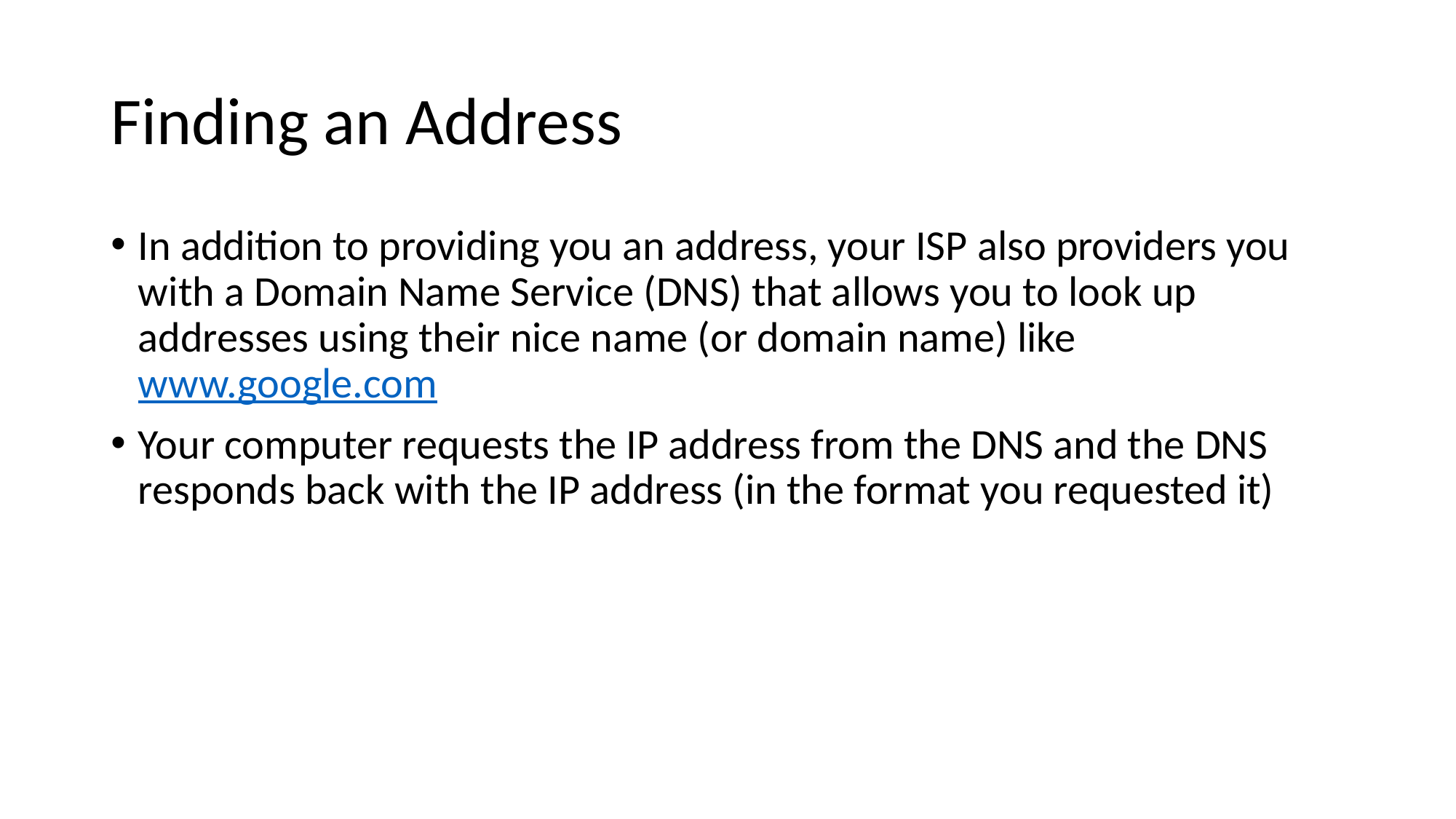

# Finding an Address
In addition to providing you an address, your ISP also providers you with a Domain Name Service (DNS) that allows you to look up addresses using their nice name (or domain name) like www.google.com
Your computer requests the IP address from the DNS and the DNS responds back with the IP address (in the format you requested it)